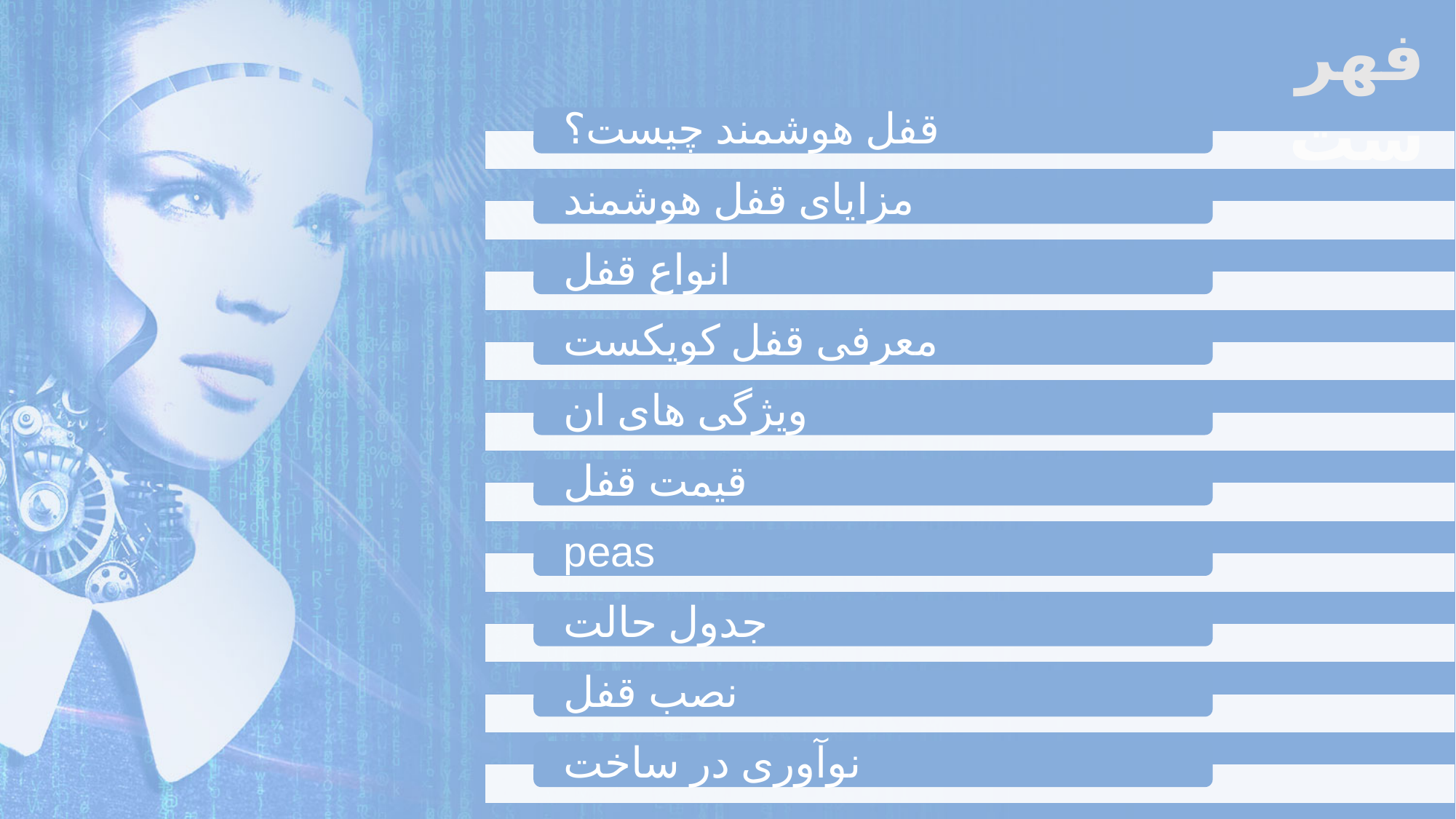

فهرست
قفل هوشمند چیست؟
مزایای قفل هوشمند
انواع قفل
معرفی قفل کویکست
ویژگی های ان
قیمت قفل
peas
جدول حالت
نصب قفل
نوآوری در ساخت